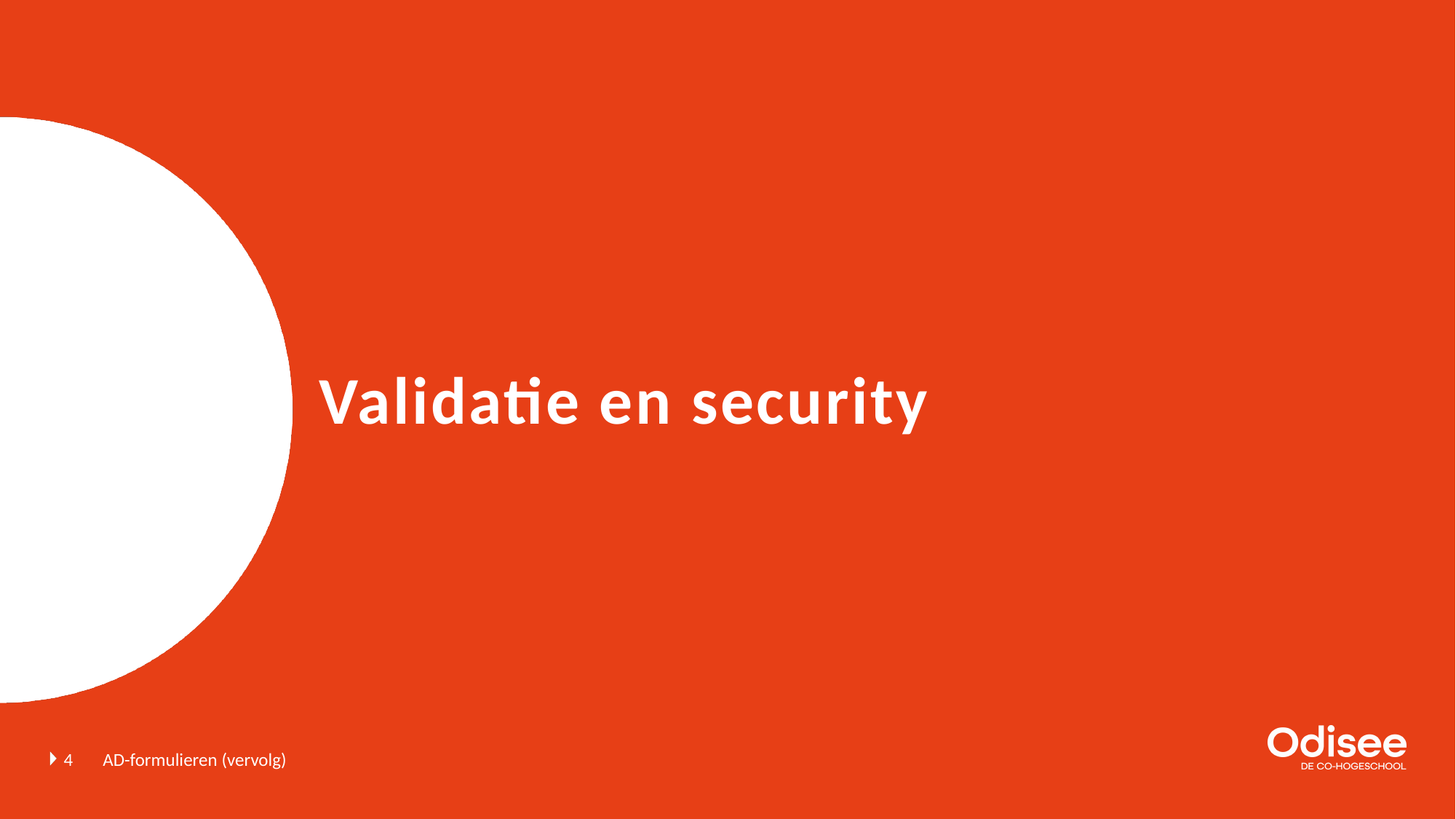

# Validatie en security

4
AD-formulieren (vervolg)